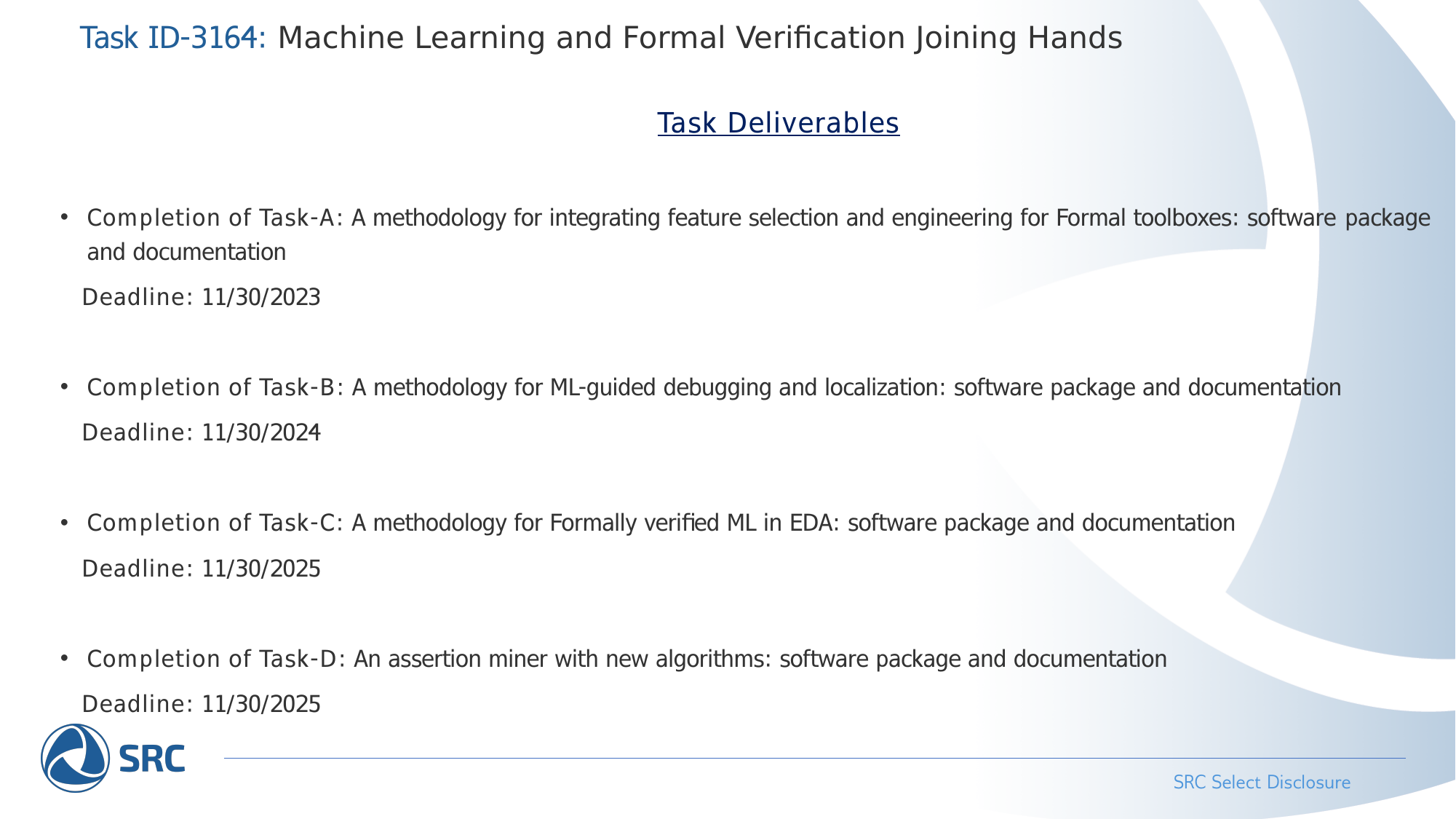

# Task ID-3164: Machine Learning and Formal Verification Joining Hands
Task Deliverables

Completion of Task-A: A methodology for integrating feature selection and engineering for Formal toolboxes: software package and documentation
   Deadline: 11/30/2023

Completion of Task-B: A methodology for ML-guided debugging and localization: software package and documentation
   Deadline: 11/30/2024

Completion of Task-C: A methodology for Formally verified ML in EDA: software package and documentation
   Deadline: 11/30/2025

Completion of Task-D: An assertion miner with new algorithms: software package and documentation
   Deadline: 11/30/2025
SRC Select Disclosure